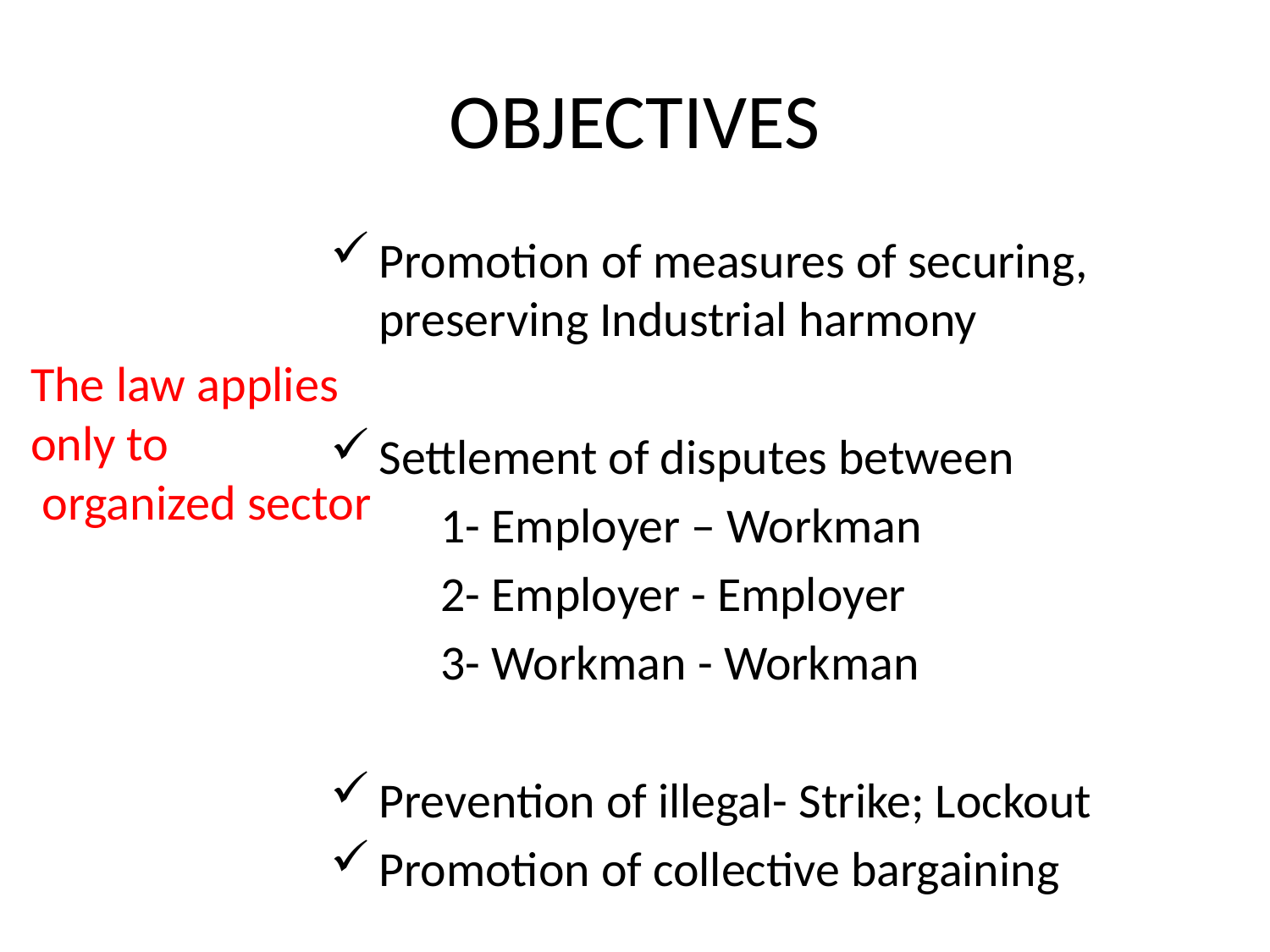

# OBJECTIVES
Promotion of measures of securing, preserving Industrial harmony

Settlement of disputes between
	1- Employer – Workman
	2- Employer - Employer
	3- Workman - Workman

Prevention of illegal- Strike; Lockout
Promotion of collective bargaining

The law applies
only to
 organized sector